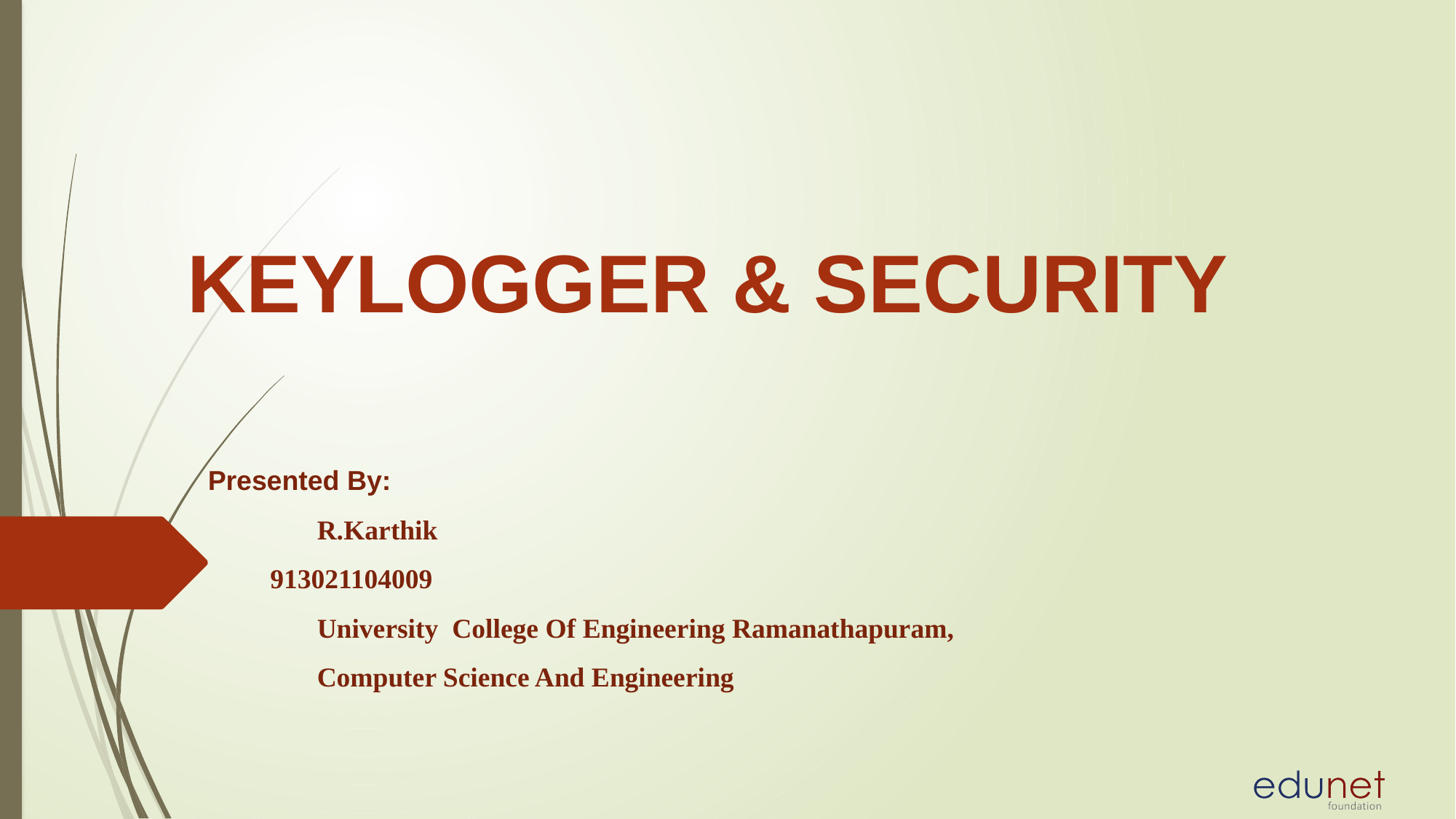

# KEYLOGGER & SECURITY
Presented By:
	R.Karthik
         913021104009
	University  College Of Engineering Ramanathapuram,
	Computer Science And Engineering